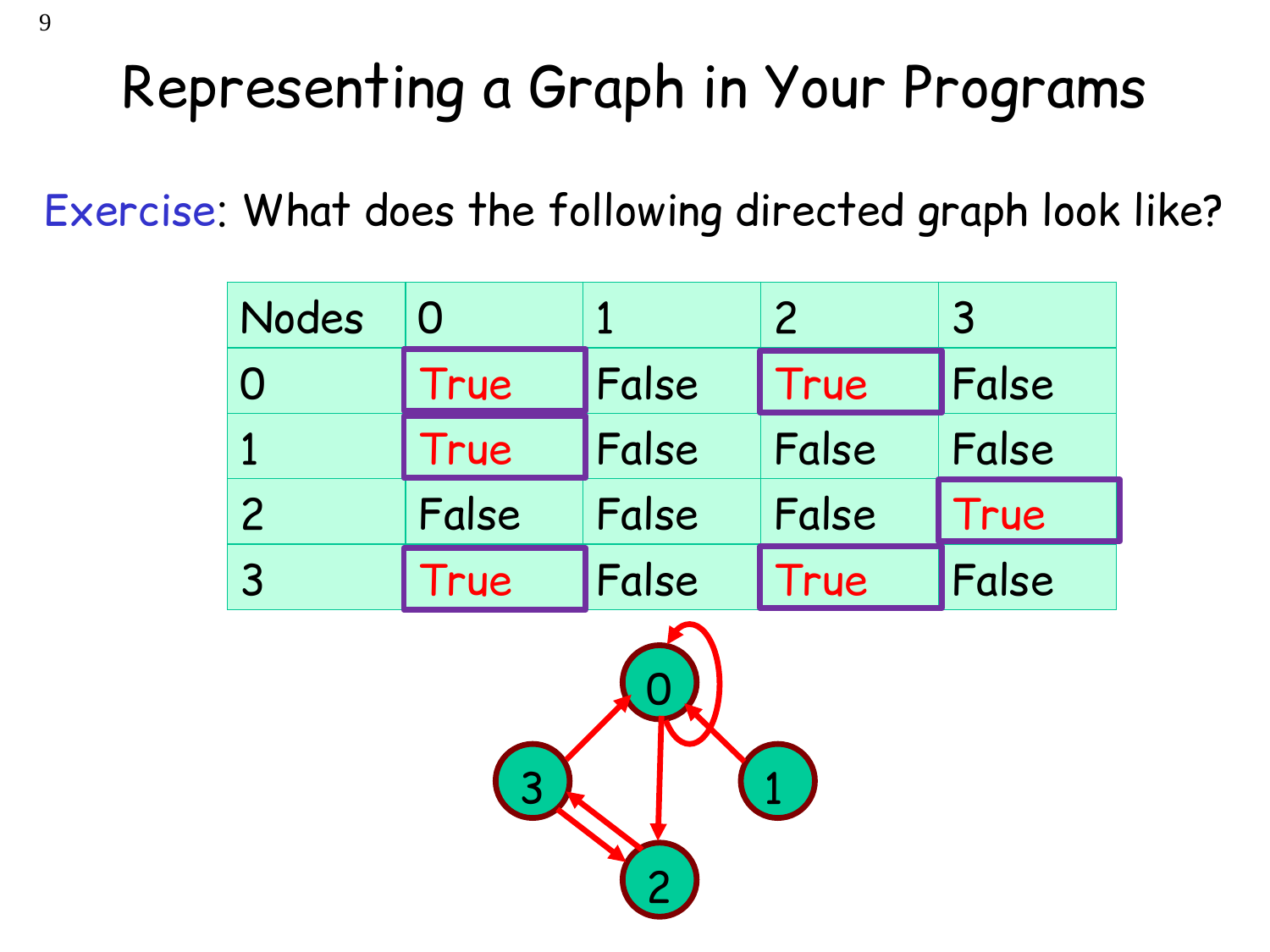

9
# Representing a Graph in Your Programs
Exercise: What does the following directed graph look like?
| Nodes | 0 | 1 | 2 | 3 |
| --- | --- | --- | --- | --- |
| 0 | True | False | True | False |
| 1 | True | False | False | False |
| 2 | False | False | False | True |
| 3 | True | False | True | False |

0
3
1
2